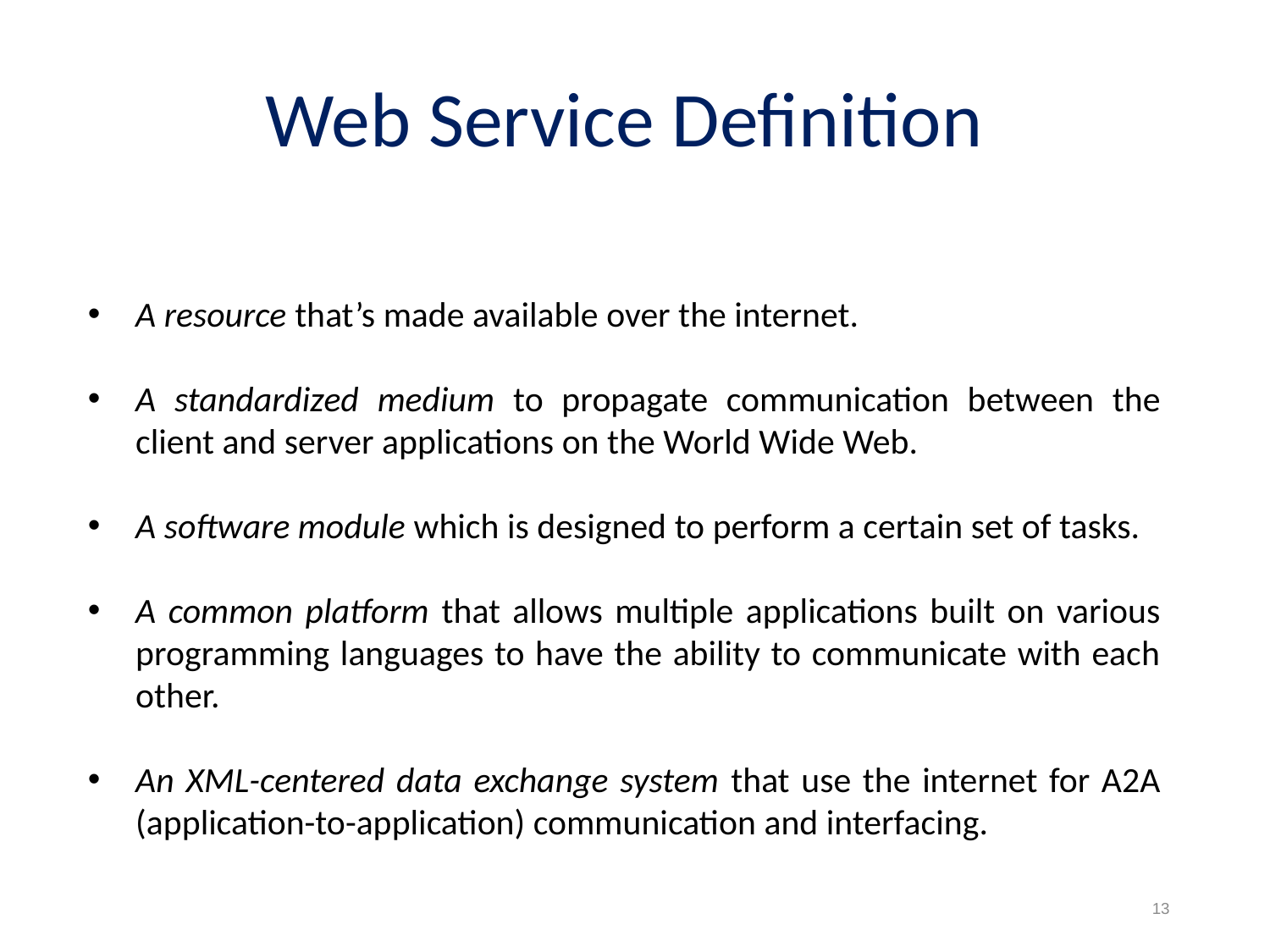

Web Service Definition
A resource that’s made available over the internet.

A standardized medium to propagate communication between the client and server applications on the World Wide Web.

A software module which is designed to perform a certain set of tasks.

A common platform that allows multiple applications built on various programming languages to have the ability to communicate with each other.

An XML-centered data exchange system that use the internet for A2A (application-to-application) communication and interfacing.
13